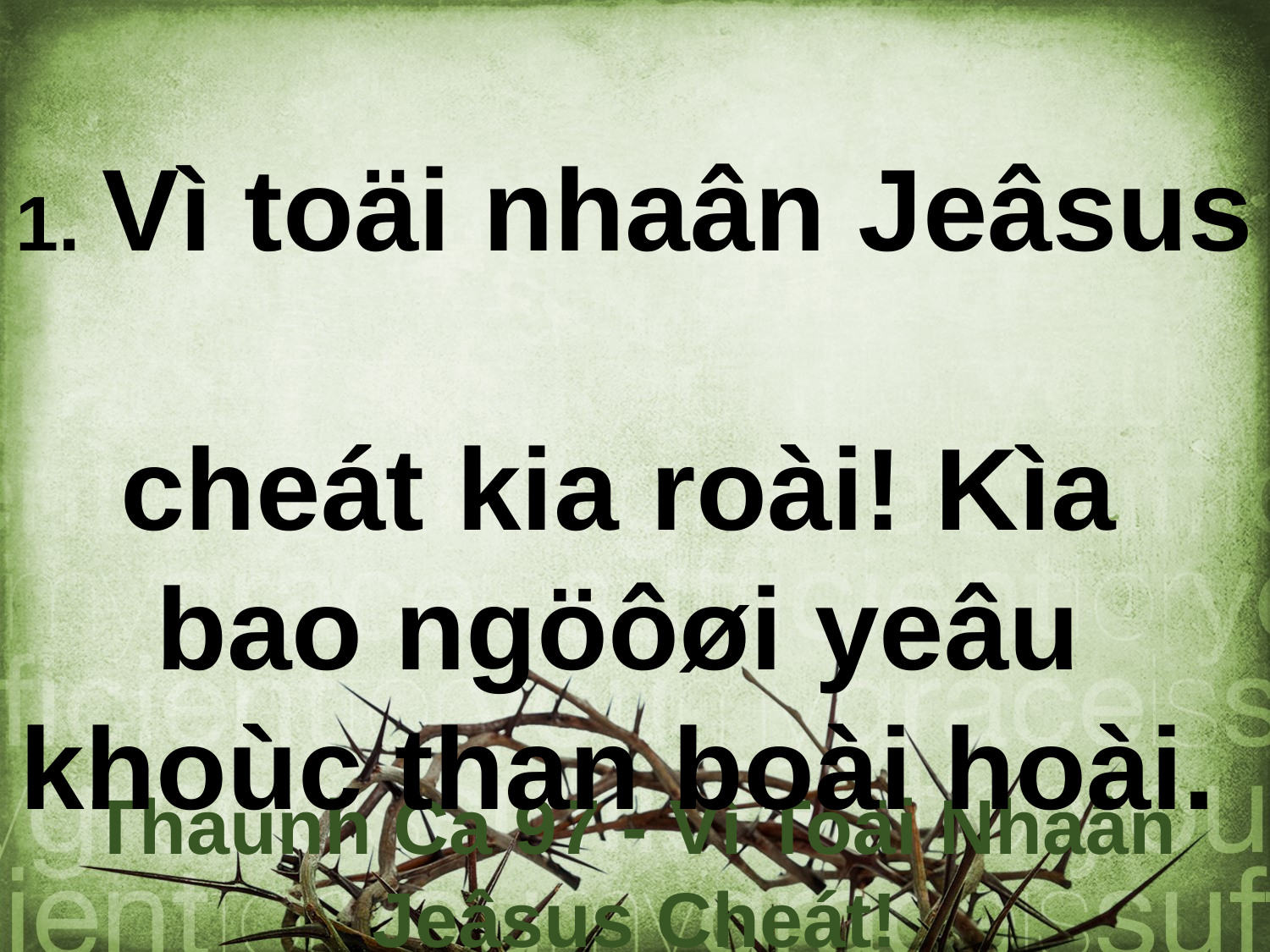

1. Vì toäi nhaân Jeâsus
cheát kia roài! Kìa
bao ngöôøi yeâu
khoùc than boài hoài.
Thaùnh Ca 97 - Vì Toäi Nhaân Jeâsus Cheát!